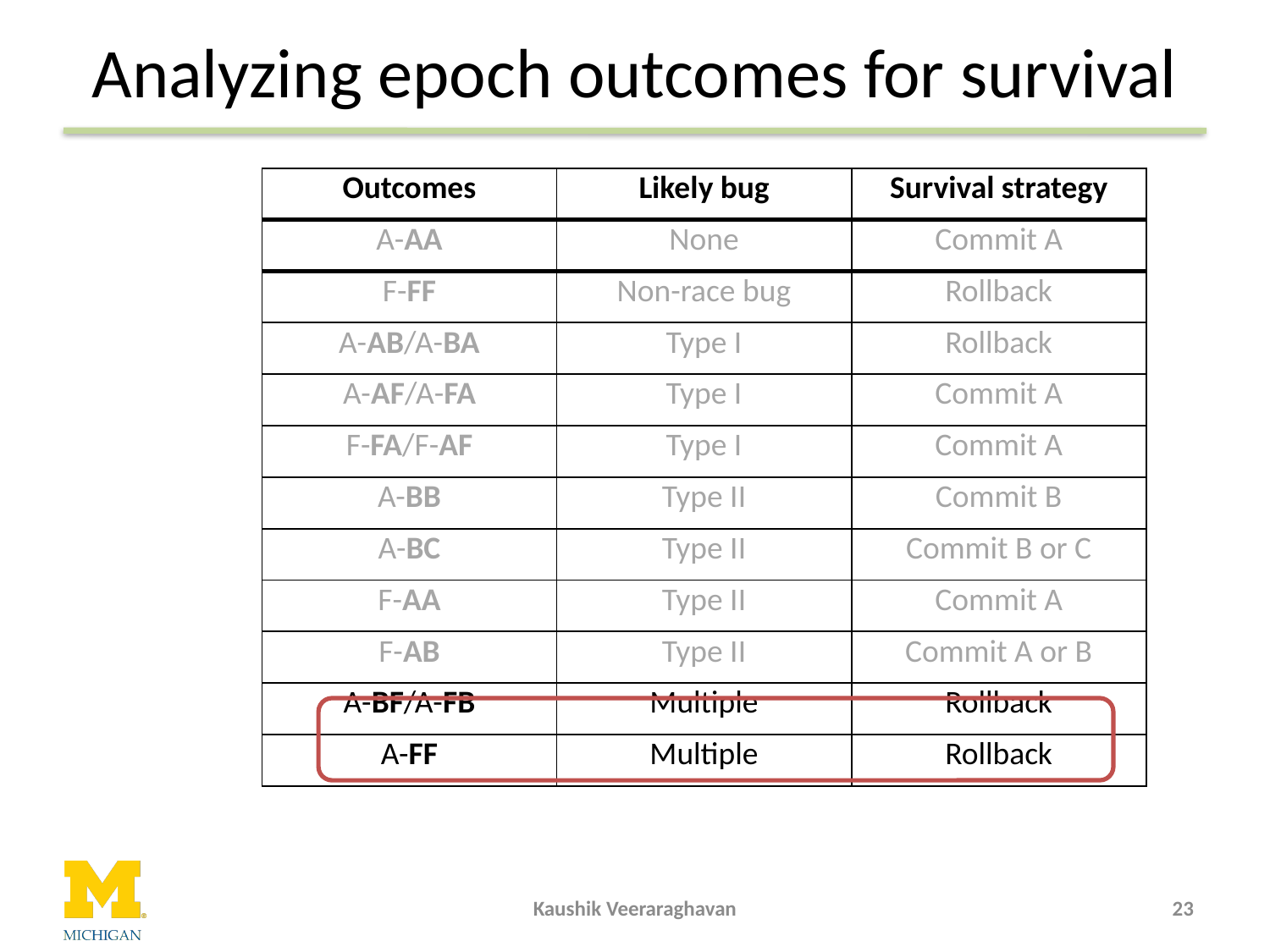

# Analyzing epoch outcomes for survival
| Outcomes | Likely bug | Survival strategy |
| --- | --- | --- |
| A-AA | None | Commit A |
| F-FF | Non-race bug | Rollback |
| A-AB/A-BA | Type I | Rollback |
| A-AF/A-FA | Type I | Commit A |
| F-FA/F-AF | Type I | Commit A |
| A-BB | Type II | Commit B |
| A-BC | Type II | Commit B or C |
| F-AA | Type II | Commit A |
| F-AB | Type II | Commit A or B |
| A-BF/A-FB | Multiple | Rollback |
| A-FF | Multiple | Rollback |

Kaushik Veeraraghavan
23